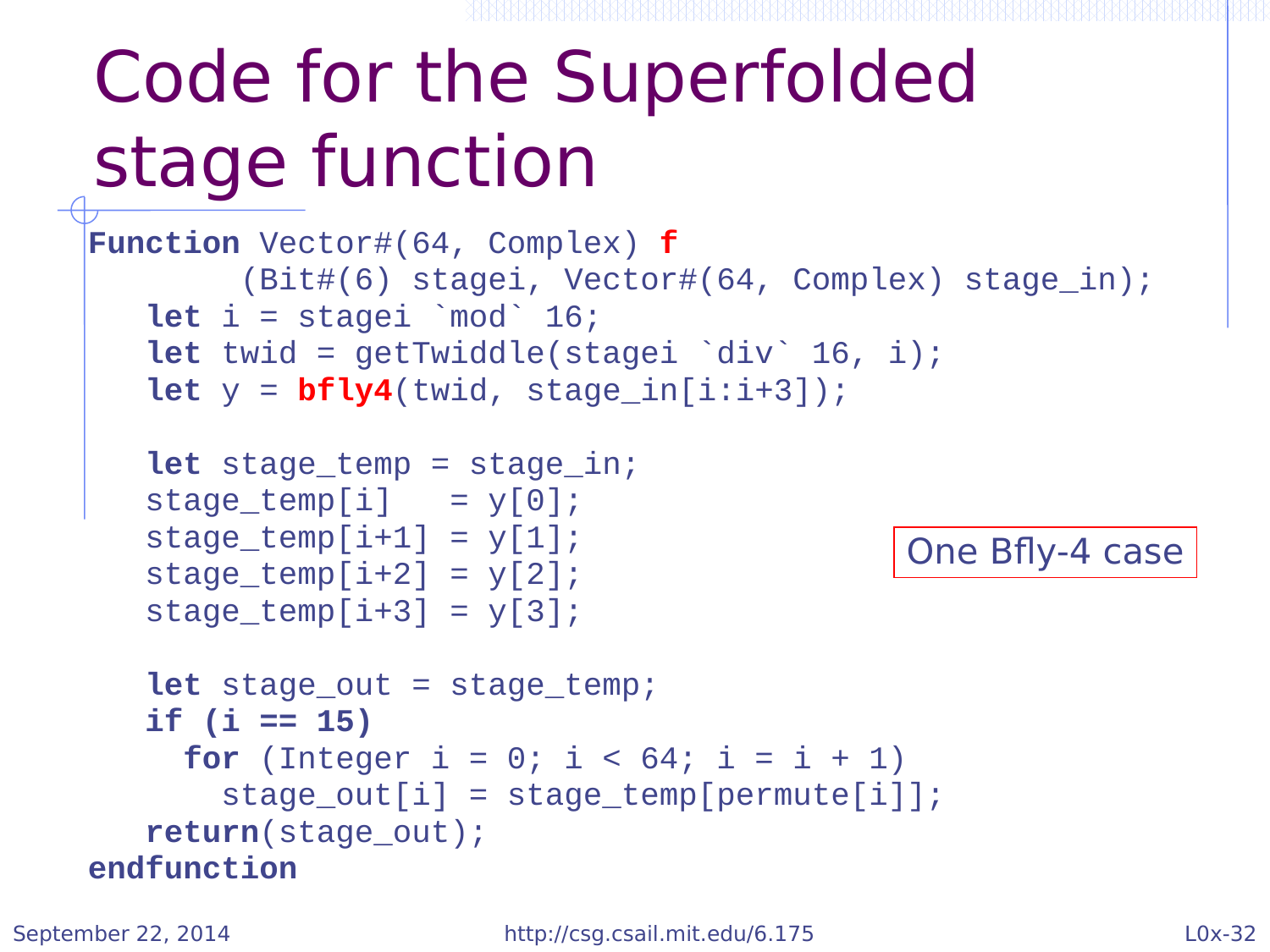

# Code for the Superfolded stage function
Function Vector#(64, Complex) f
        (Bit#(6) stagei, Vector#(64, Complex) stage_in);
   let i = stagei `mod` 16;
   let twid = getTwiddle(stagei `div` 16, i);
   let y = bfly4(twid, stage_in[i:i+3]);

   let stage_temp = stage_in;
   stage_temp[i]   = y[0];
   stage_temp[i+1] = y[1];
   stage_temp[i+2] = y[2];
   stage_temp[i+3] = y[3];

   let stage_out = stage_temp;
   if (i == 15)
     for (Integer i = 0; i < 64; i = i + 1)
       stage_out[i] = stage_temp[permute[i]];
   return(stage_out);
endfunction
One Bfly-4 case
September 22, 2014
http://csg.csail.mit.edu/6.175
L0x-32